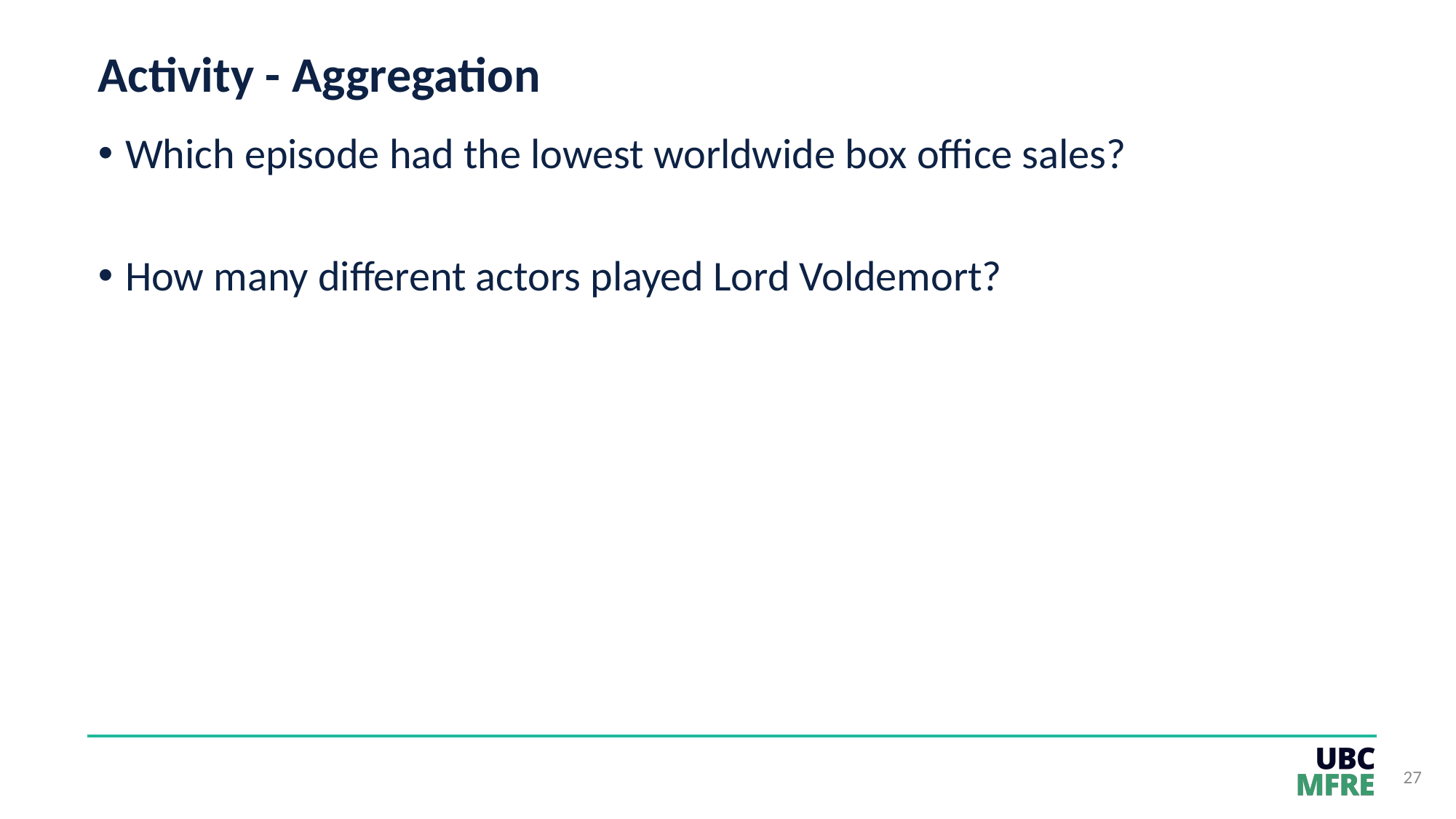

# Activity - Aggregation
Which episode had the lowest worldwide box office sales?

How many different actors played Lord Voldemort?

27